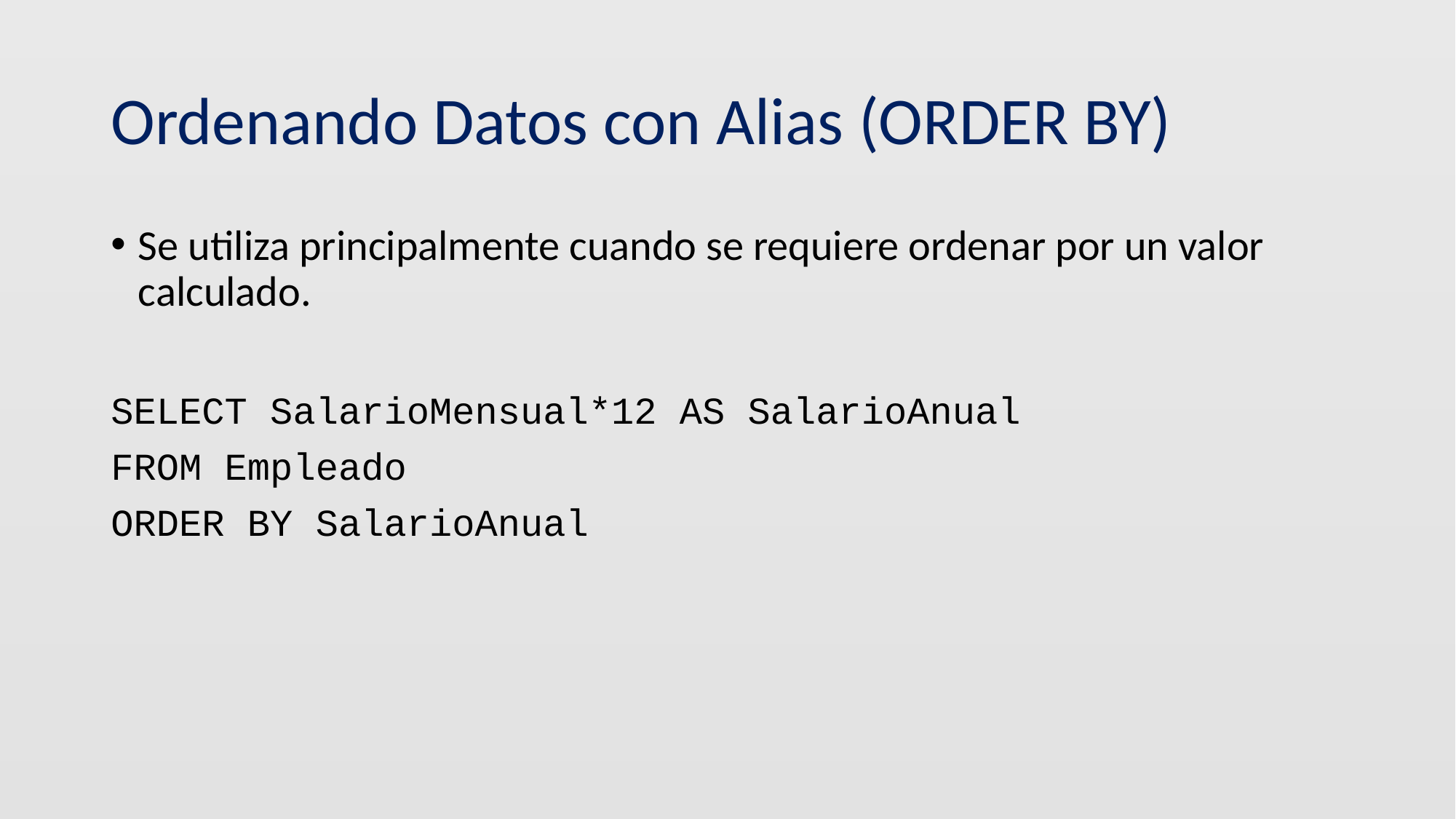

# Ordenando Datos con Alias (ORDER BY)
Se utiliza principalmente cuando se requiere ordenar por un valor calculado.

SELECT SalarioMensual*12 AS SalarioAnual
FROM Empleado
ORDER BY SalarioAnual